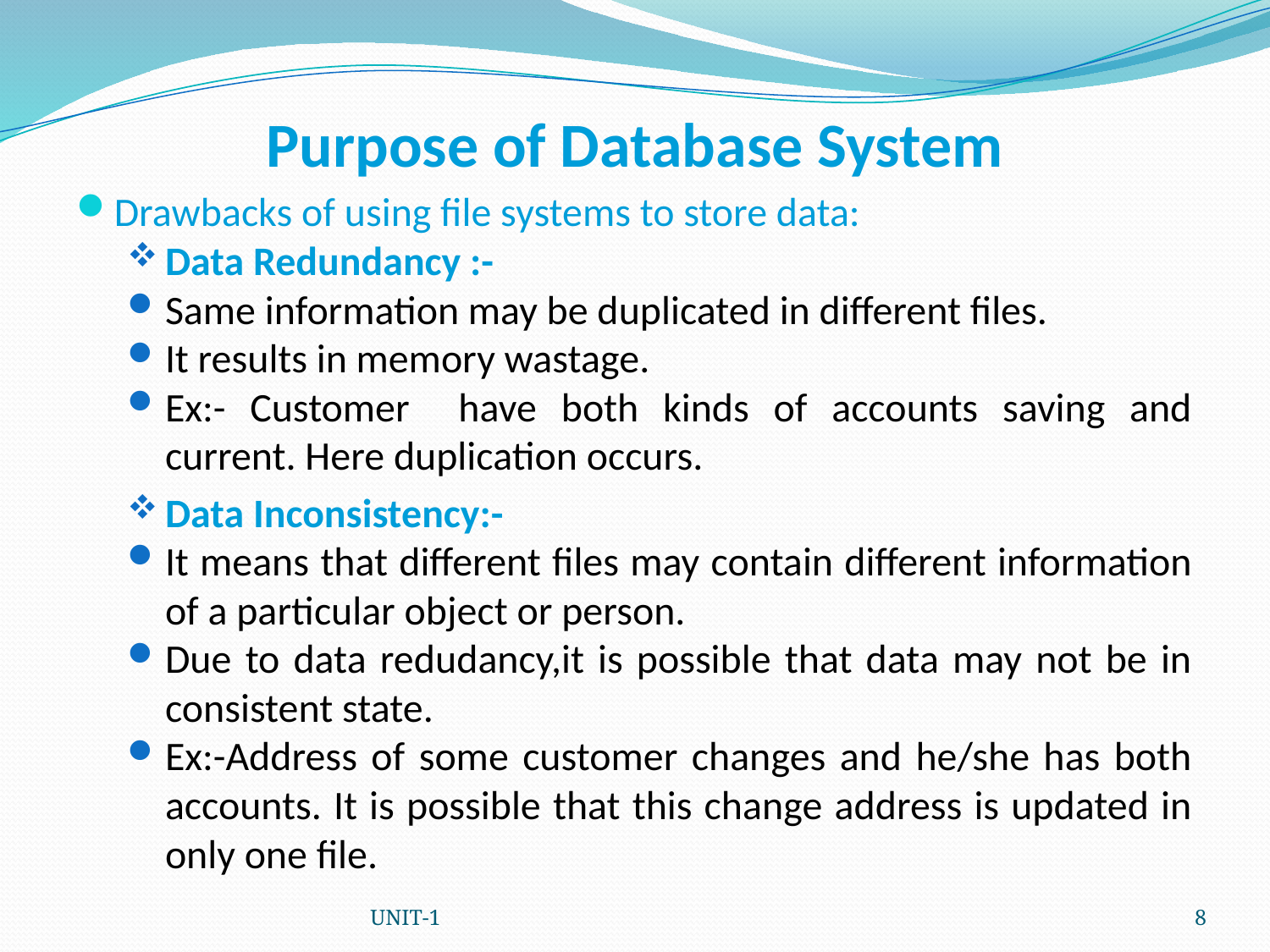

# Purpose of Database System
Drawbacks of using file systems to store data:
Data Redundancy :-
Same information may be duplicated in different files.
It results in memory wastage.
Ex:- Customer  have both kinds of accounts saving and current. Here duplication occurs.
Data Inconsistency:-
It means that different files may contain different information of a particular object or person.
Due to data redudancy,it is possible that data may not be in consistent state.
Ex:-Address of some customer changes and he/she has both accounts. It is possible that this change address is updated in only one file.
UNIT-1
8